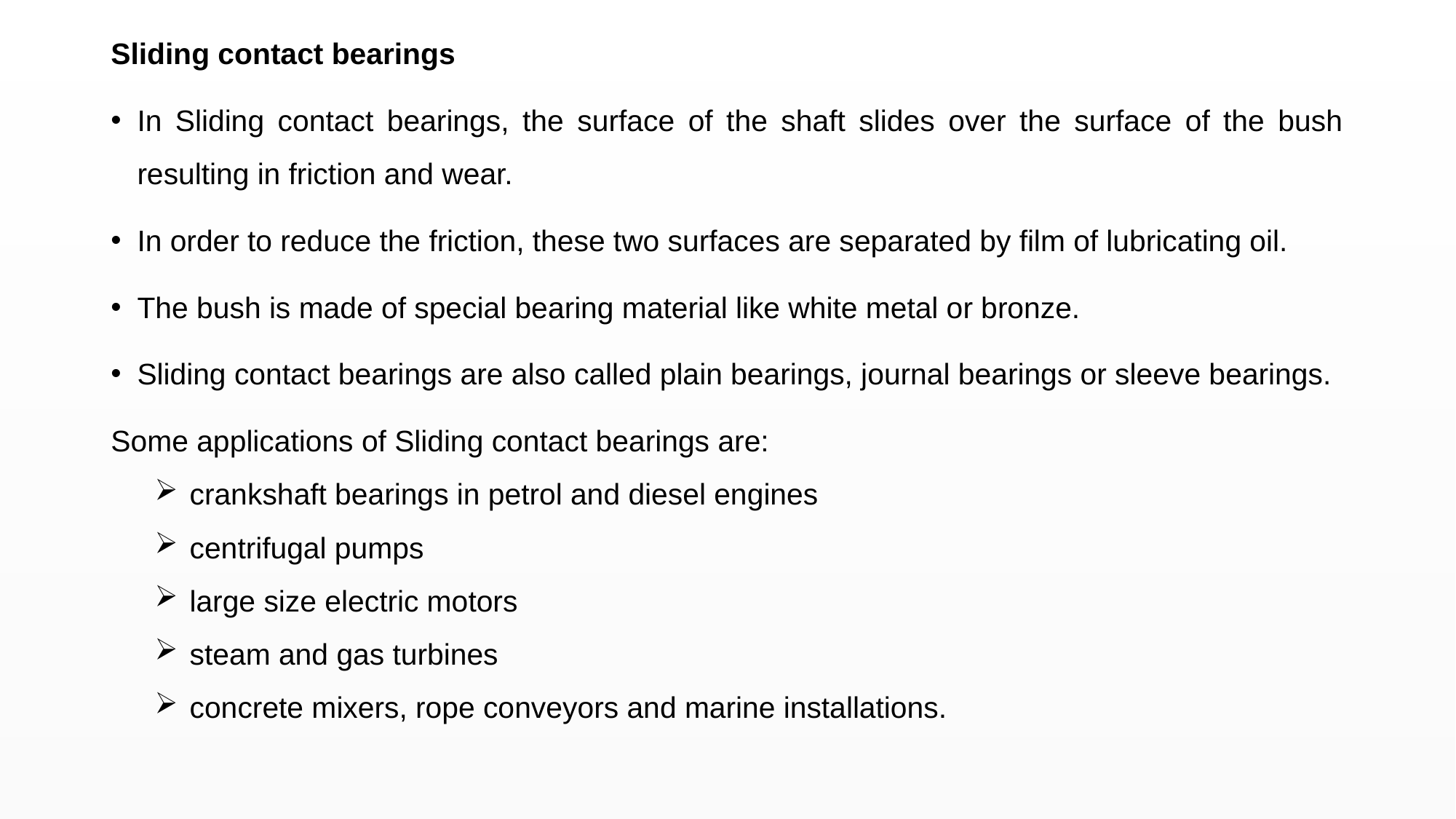

Sliding contact bearings
In Sliding contact bearings, the surface of the shaft slides over the surface of the bush resulting in friction and wear.
In order to reduce the friction, these two surfaces are separated by film of lubricating oil.
The bush is made of special bearing material like white metal or bronze.
Sliding contact bearings are also called plain bearings, journal bearings or sleeve bearings.
Some applications of Sliding contact bearings are:
crankshaft bearings in petrol and diesel engines
centrifugal pumps
large size electric motors
steam and gas turbines
concrete mixers, rope conveyors and marine installations.